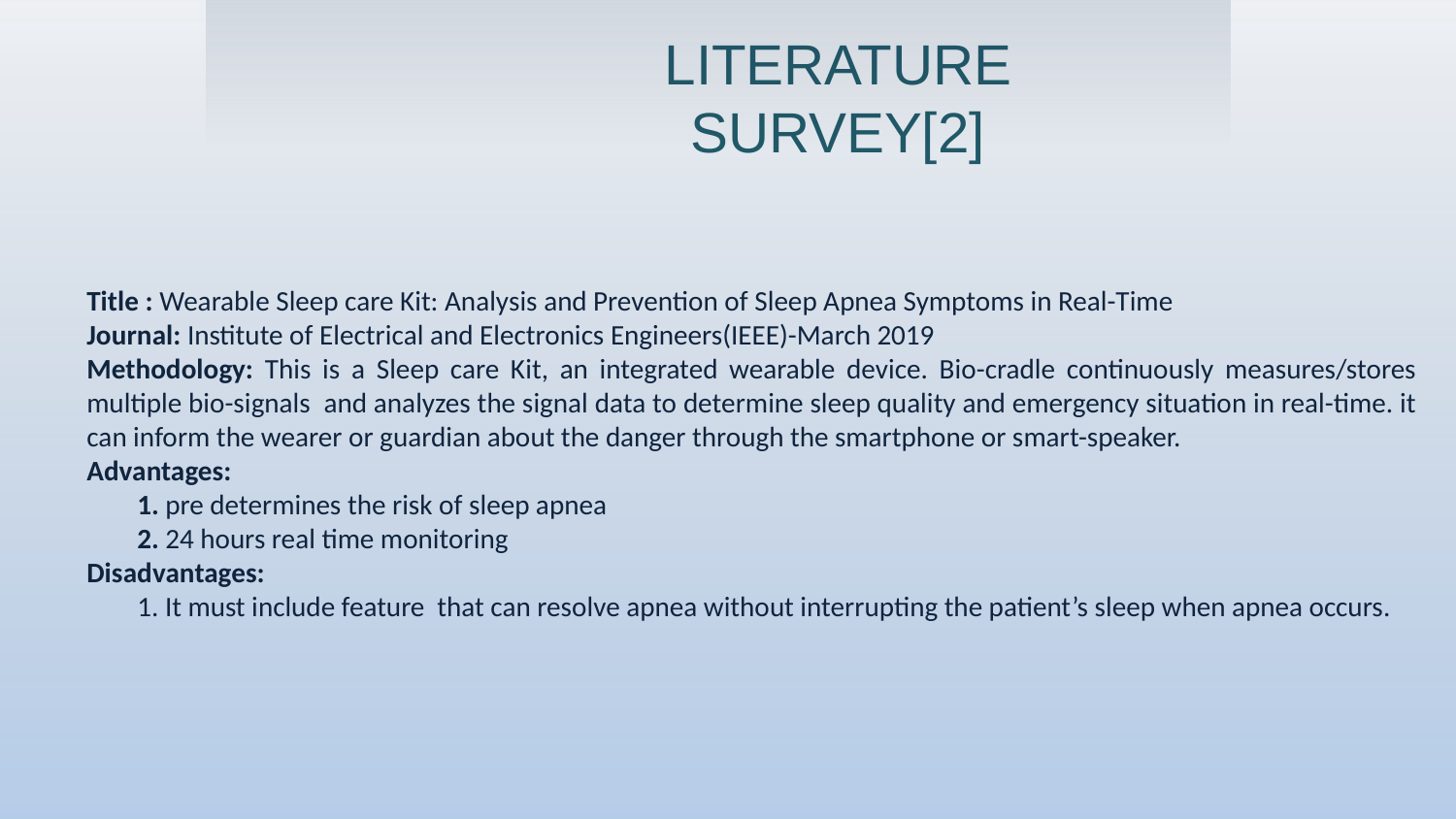

LITERATURE SURVEY[2]
Title : Wearable Sleep care Kit: Analysis and Prevention of Sleep Apnea Symptoms in Real-Time
Journal: Institute of Electrical and Electronics Engineers(IEEE)-March 2019
Methodology: This is a Sleep care Kit, an integrated wearable device. Bio-cradle continuously measures/stores multiple bio-signals  and analyzes the signal data to determine sleep quality and emergency situation in real-time. it can inform the wearer or guardian about the danger through the smartphone or smart-speaker.
Advantages:
        1. pre determines the risk of sleep apnea
        2. 24 hours real time monitoring
Disadvantages:
        1. It must include feature  that can resolve apnea without interrupting the patient’s sleep when apnea occurs.